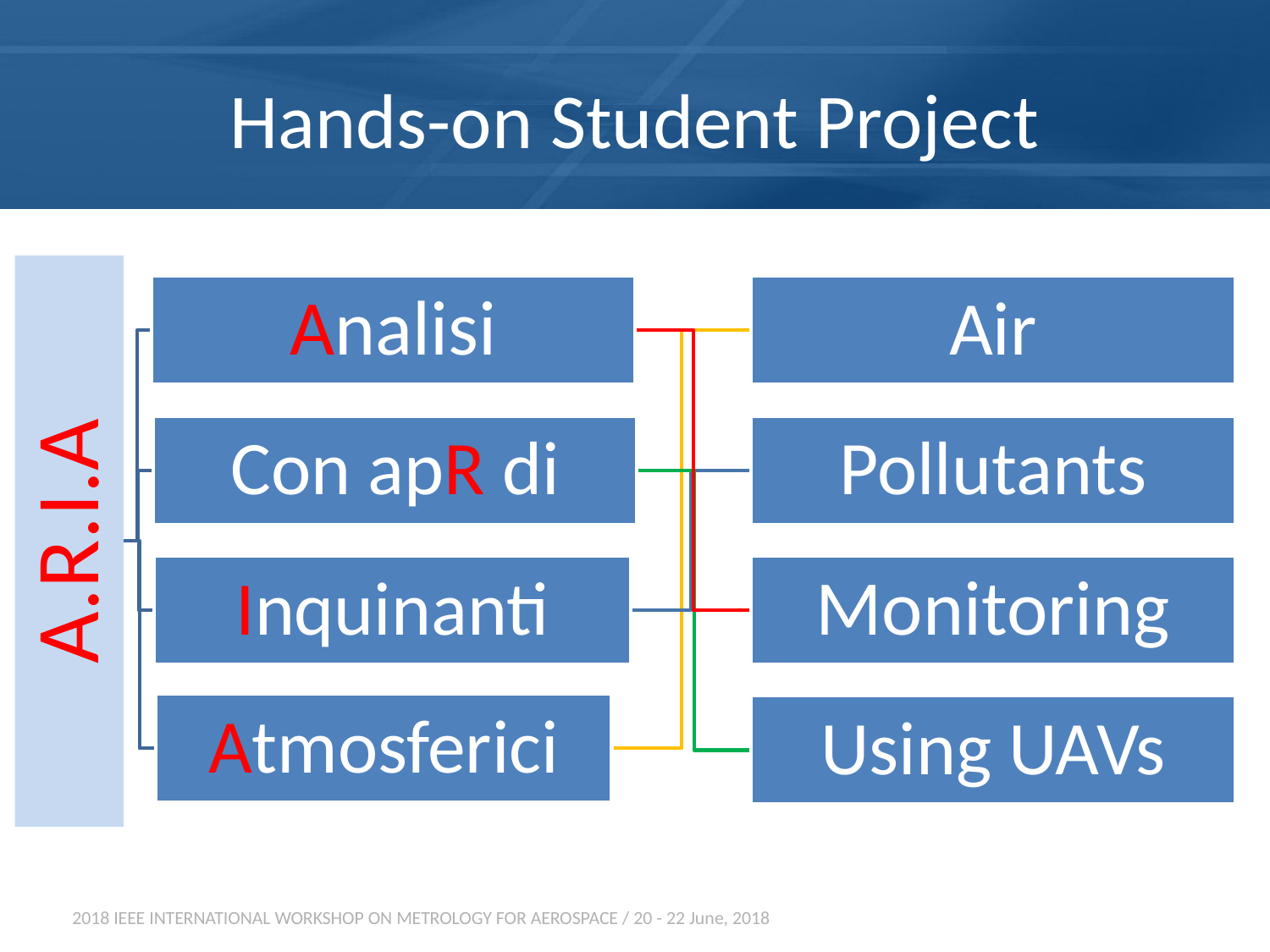

# Hands-on Student Project

A.R.I.A
Analisi
Monitoring
Con apR di
Using UAVs
Inquinanti
Pollutants
Atmosferici
Air
2018 IEEE INTERNATIONAL WORKSHOP ON METROLOGY FOR AEROSPACE / 20 - 22 June, 2018